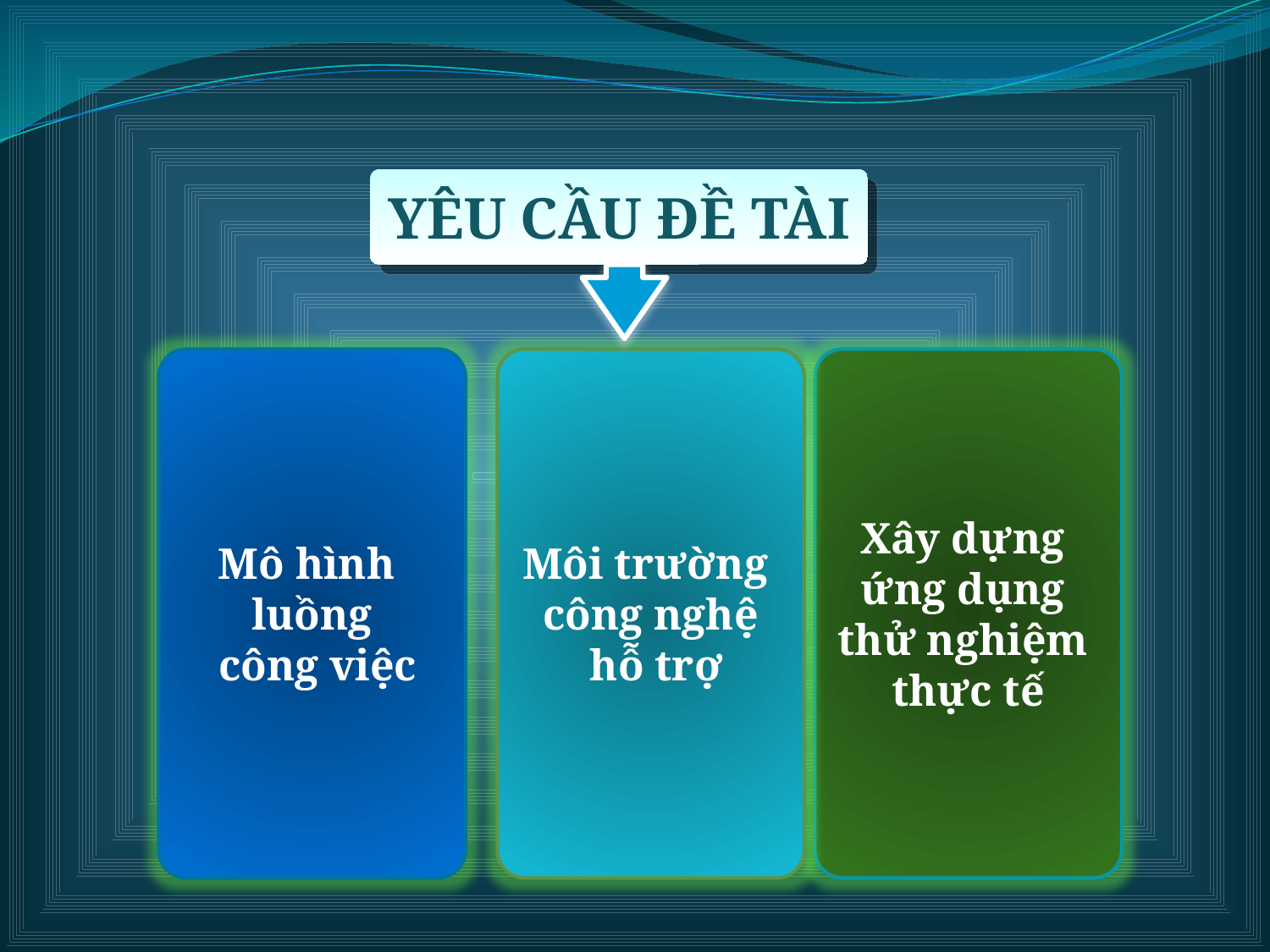

YÊU CẦU ĐỀ TÀI

Mô hình
luồng
 công việc
Môi trường
công nghệ
 hỗ trợ
Xây dựng
ứng dụng
thử nghiệm
thực tế